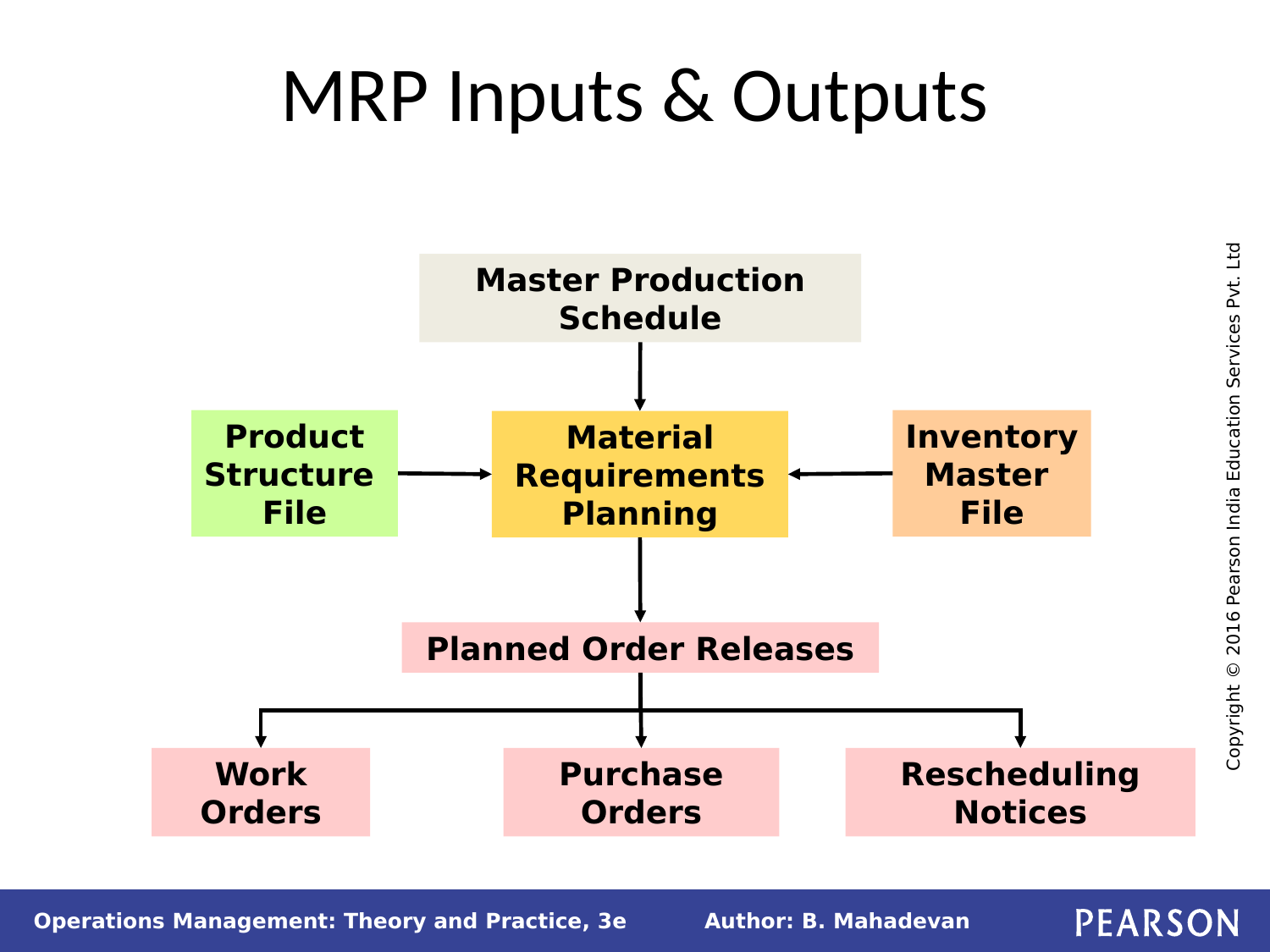

# MRP Inputs & Outputs
Master Production Schedule
Product
Structure
File
Inventory
Master
File
Material
Requirements
Planning
Planned Order Releases
Work Orders
Purchase Orders
Rescheduling Notices